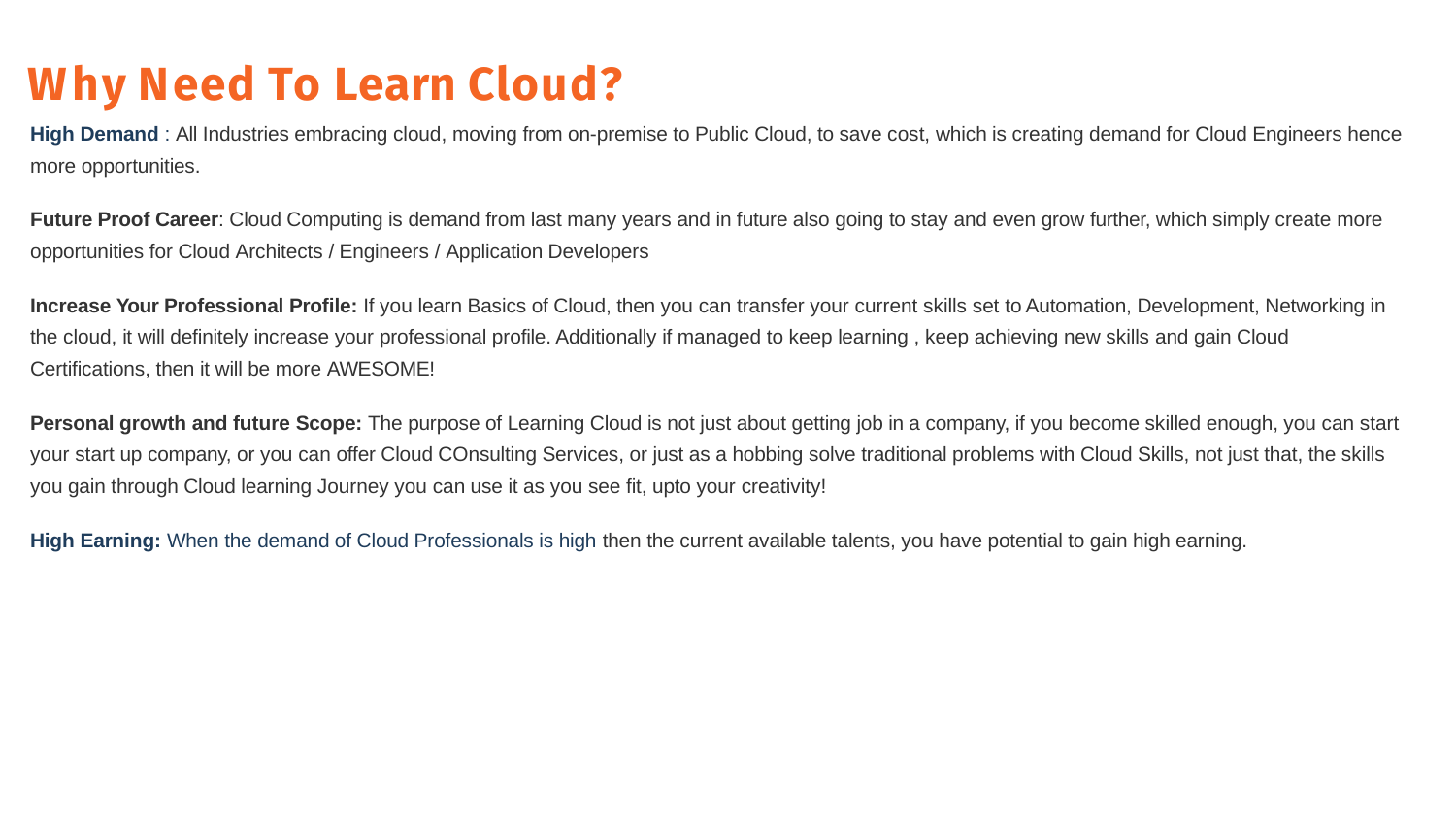

# Why Need To Learn Cloud?
High Demand : All Industries embracing cloud, moving from on-premise to Public Cloud, to save cost, which is creating demand for Cloud Engineers hence  more opportunities.

Future Proof Career: Cloud Computing is demand from last many years and in future also going to stay and even grow further, which simply create more  opportunities for Cloud Architects / Engineers / Application Developers

Increase Your Professional Profile: If you learn Basics of Cloud, then you can transfer your current skills set to Automation, Development, Networking in  the cloud, it will definitely increase your professional profile. Additionally if managed to keep learning , keep achieving new skills and gain Cloud  Certifications, then it will be more AWESOME!

Personal growth and future Scope: The purpose of Learning Cloud is not just about getting job in a company, if you become skilled enough, you can start  your start up company, or you can offer Cloud COnsulting Services, or just as a hobbing solve traditional problems with Cloud Skills, not just that, the skills  you gain through Cloud learning Journey you can use it as you see fit, upto your creativity!

High Earning: When the demand of Cloud Professionals is high then the current available talents, you have potential to gain high earning.